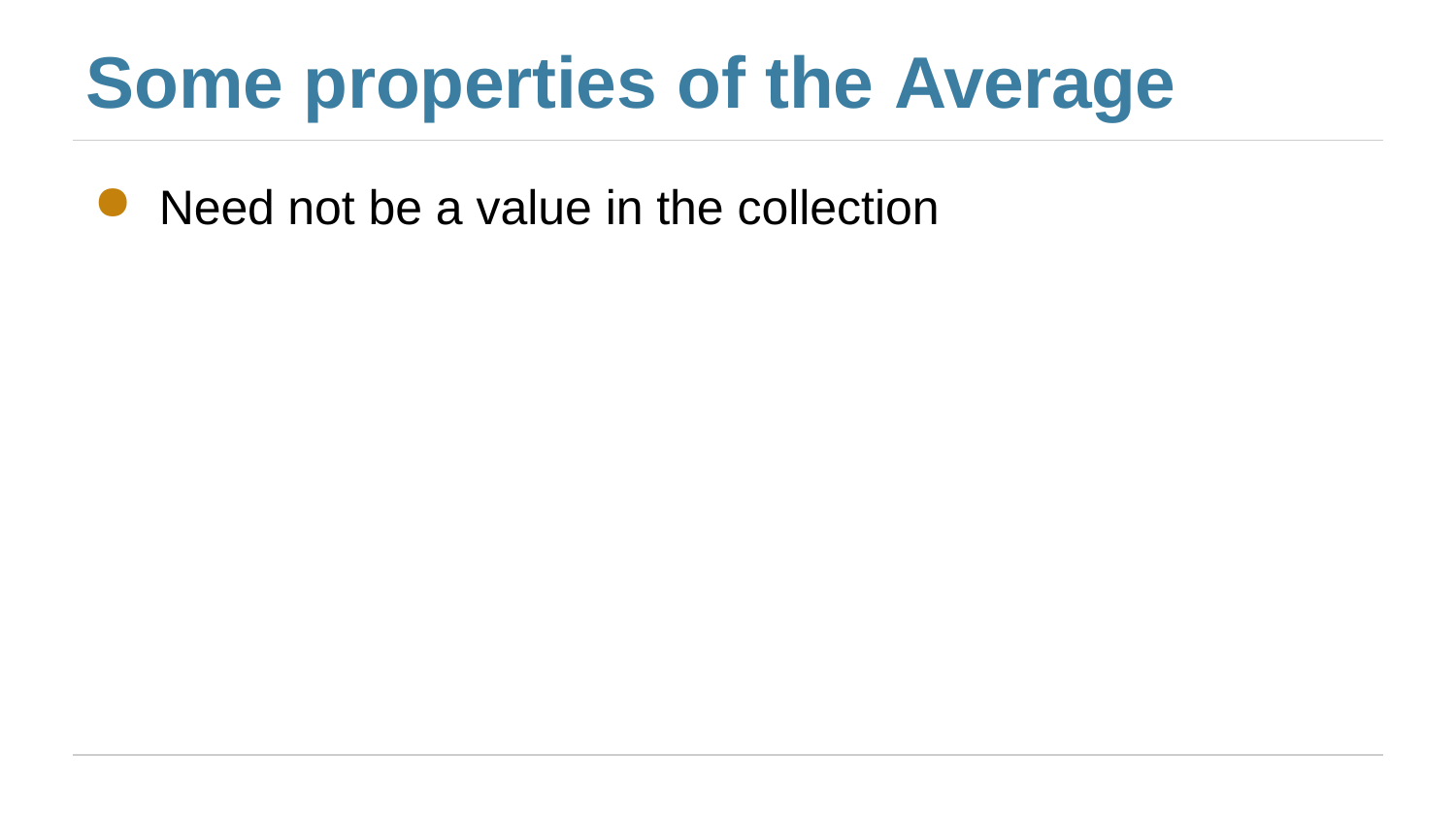

# Some properties of the Average
Need not be a value in the collection